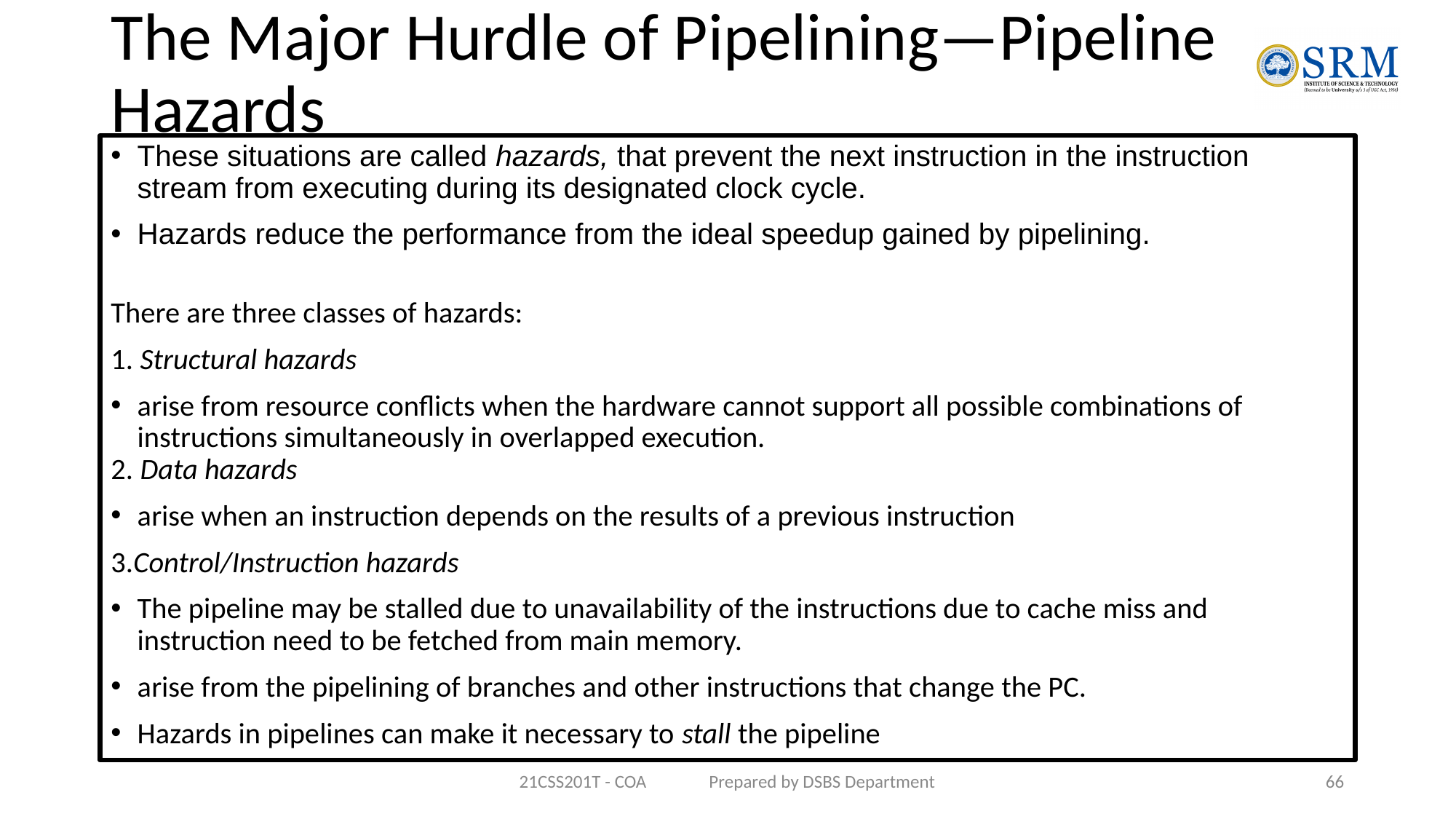

# The Major Hurdle of Pipelining—Pipeline Hazards
These situations are called hazards, that prevent the next instruction in the instruction stream from executing during its designated clock cycle.
Hazards reduce the performance from the ideal speedup gained by pipelining.

There are three classes of hazards:
1. Structural hazards
arise from resource conflicts when the hardware cannot support all possible combinations of instructions simultaneously in overlapped execution.
2. Data hazards
arise when an instruction depends on the results of a previous instruction
3.Control/Instruction hazards
The pipeline may be stalled due to unavailability of the instructions due to cache miss and instruction need to be fetched from main memory.
arise from the pipelining of branches and other instructions that change the PC.
Hazards in pipelines can make it necessary to stall the pipeline

21CSS201T - COA               Prepared by DSBS Department
66